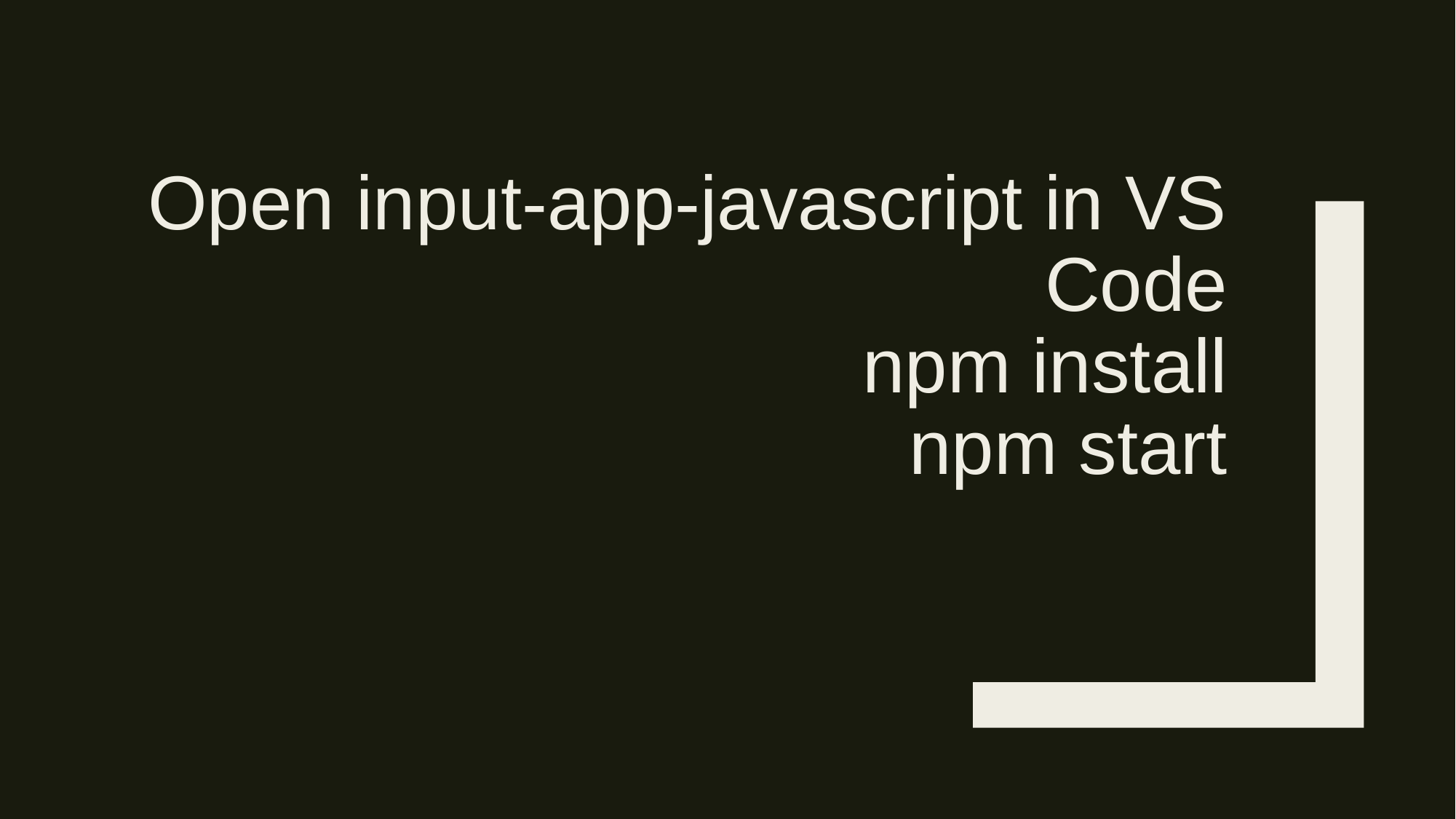

# Open input-app-javascript in VS Code
npm install
npm start